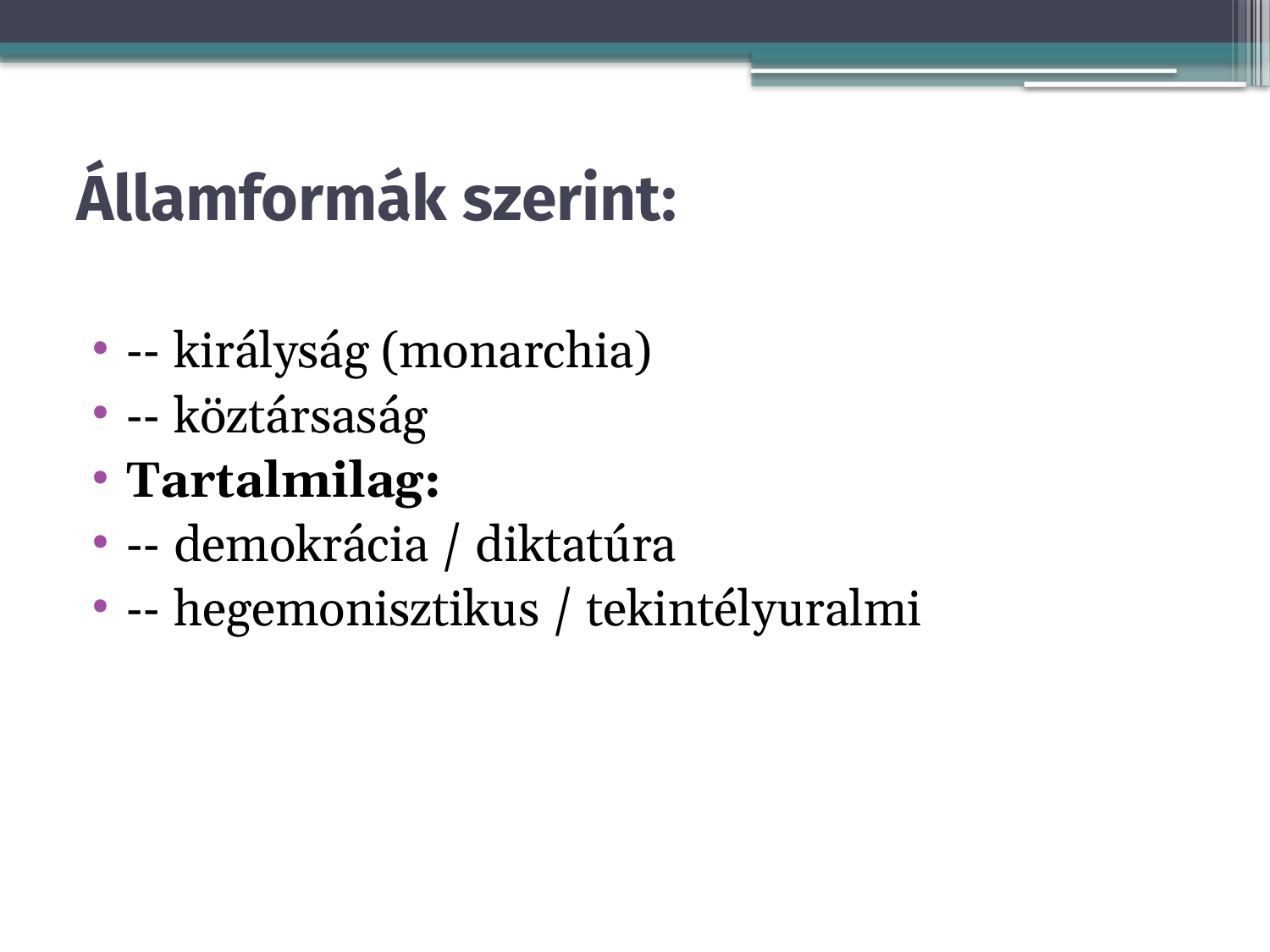

# Államformák szerint:
-- királyság (monarchia)
-- köztársaság
Tartalmilag:
-- demokrácia / diktatúra
-- hegemonisztikus / tekintélyuralmi